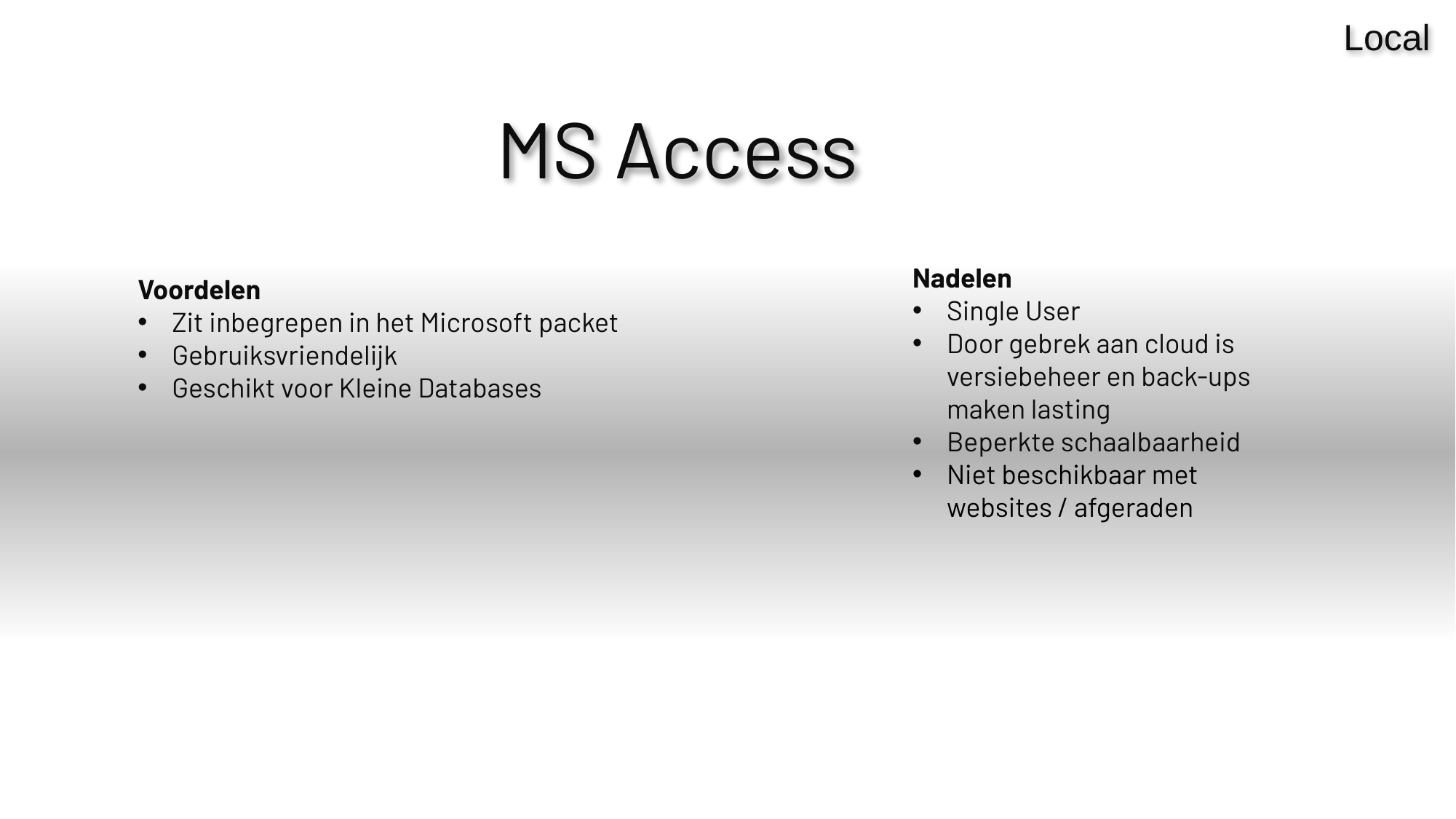

# MS Access
Local
Nadelen
Single User
Door gebrek aan cloud is versiebeheer en back-ups maken lasting
Beperkte schaalbaarheid
Niet beschikbaar met websites / afgeraden

Voordelen
Zit inbegrepen in het Microsoft packet
Gebruiksvriendelijk
Geschikt voor Kleine Databases